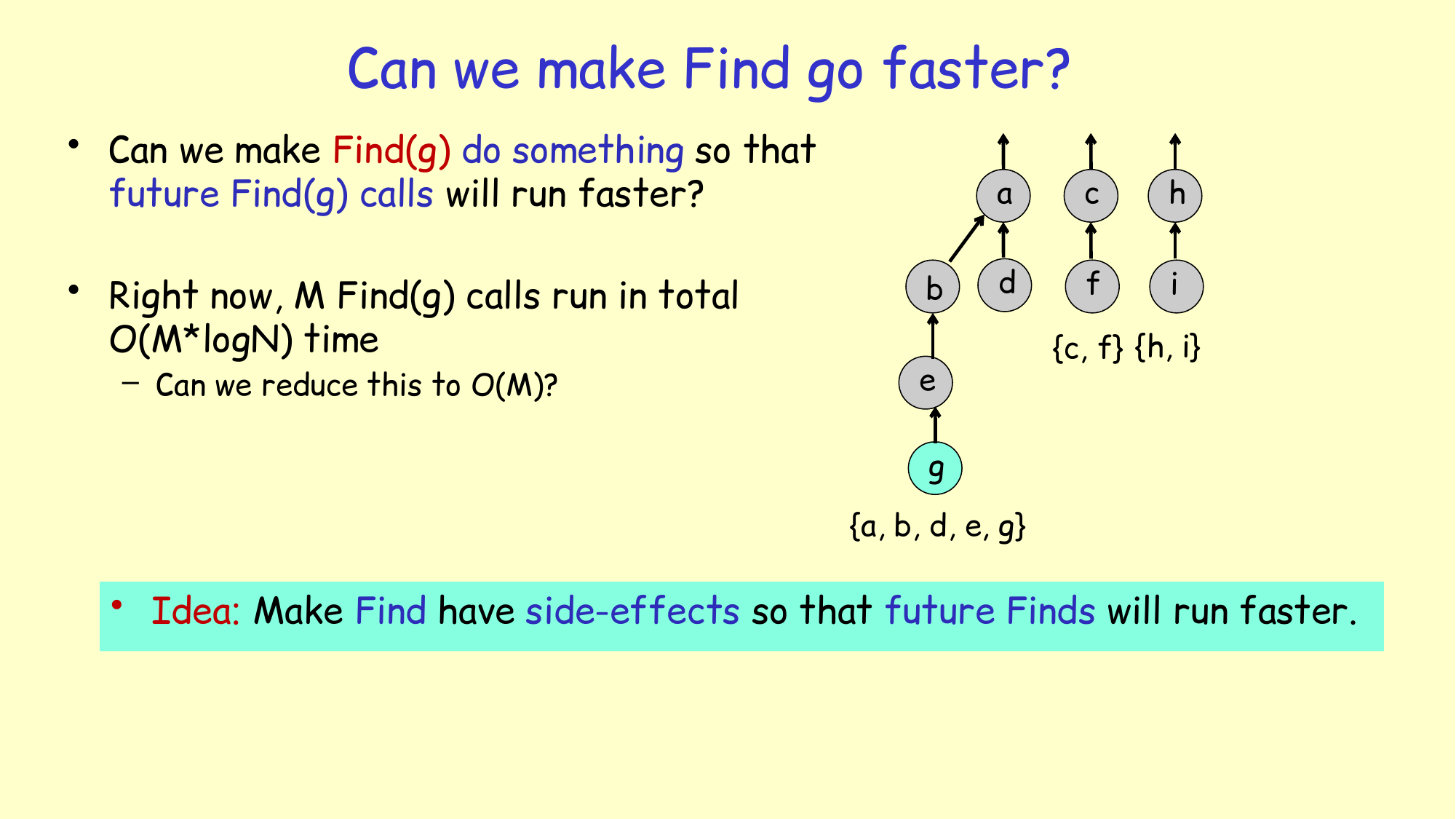

# Can we make Find go faster?
Can we make Find(g) do something so that future Find(g) calls will run faster?

Right now, M Find(g) calls run in total O(M*logN) time
Can we reduce this to O(M)?
a

c

h

d

f

i

b
{h, i}
{c, f}
e

g

{a, b, d, e, g}
Idea: Make Find have side-effects so that future Finds will run faster.